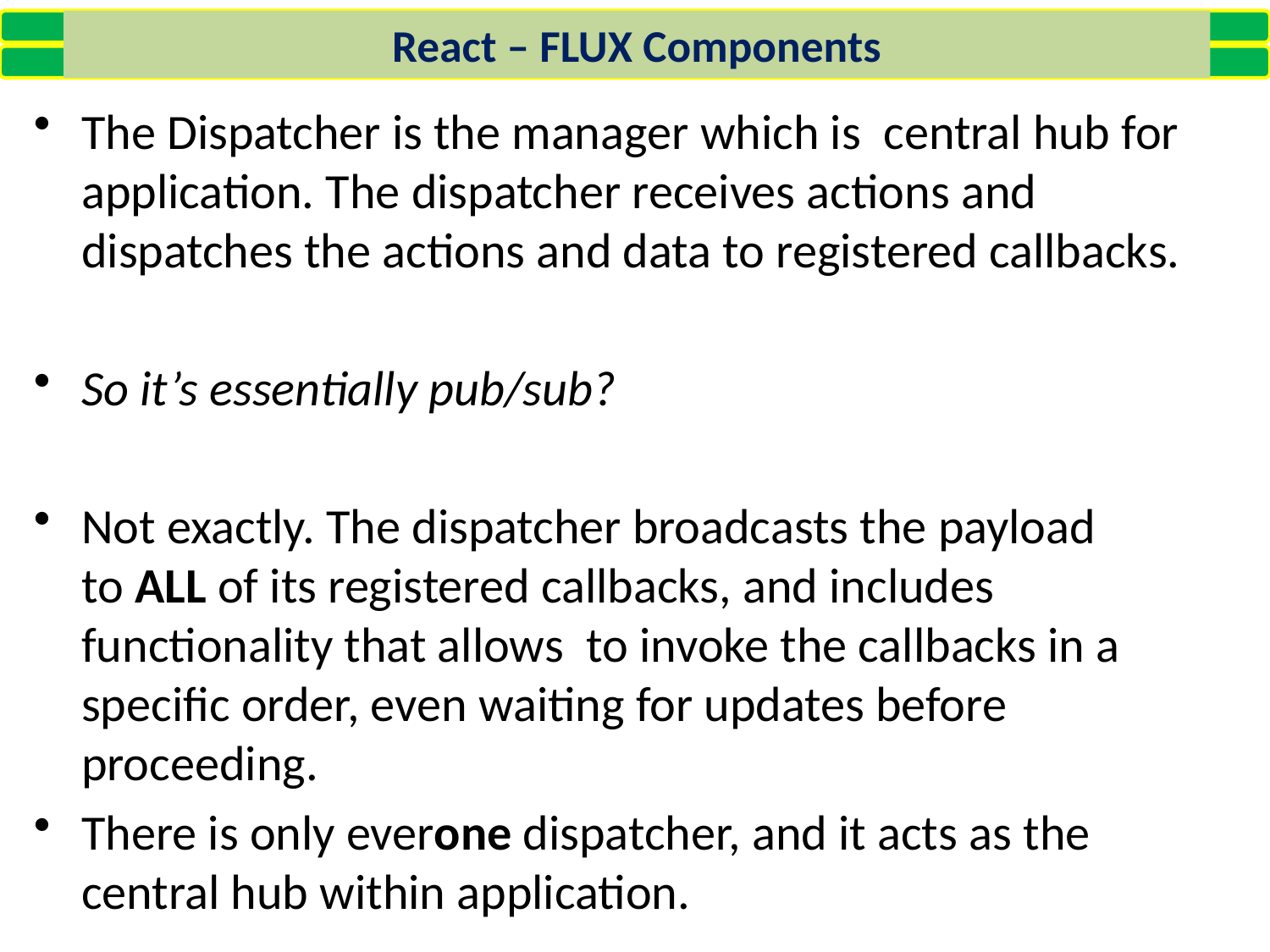

React – FLUX Components

The Dispatcher is the manager which is  central hub for  application. The dispatcher receives actions and dispatches the actions and data to registered callbacks.

So it’s essentially pub/sub?

Not exactly. The dispatcher broadcasts the payload to ALL of its registered callbacks, and includes functionality that allows  to invoke the callbacks in a specific order, even waiting for updates before proceeding.
There is only everone dispatcher, and it acts as the central hub within application.